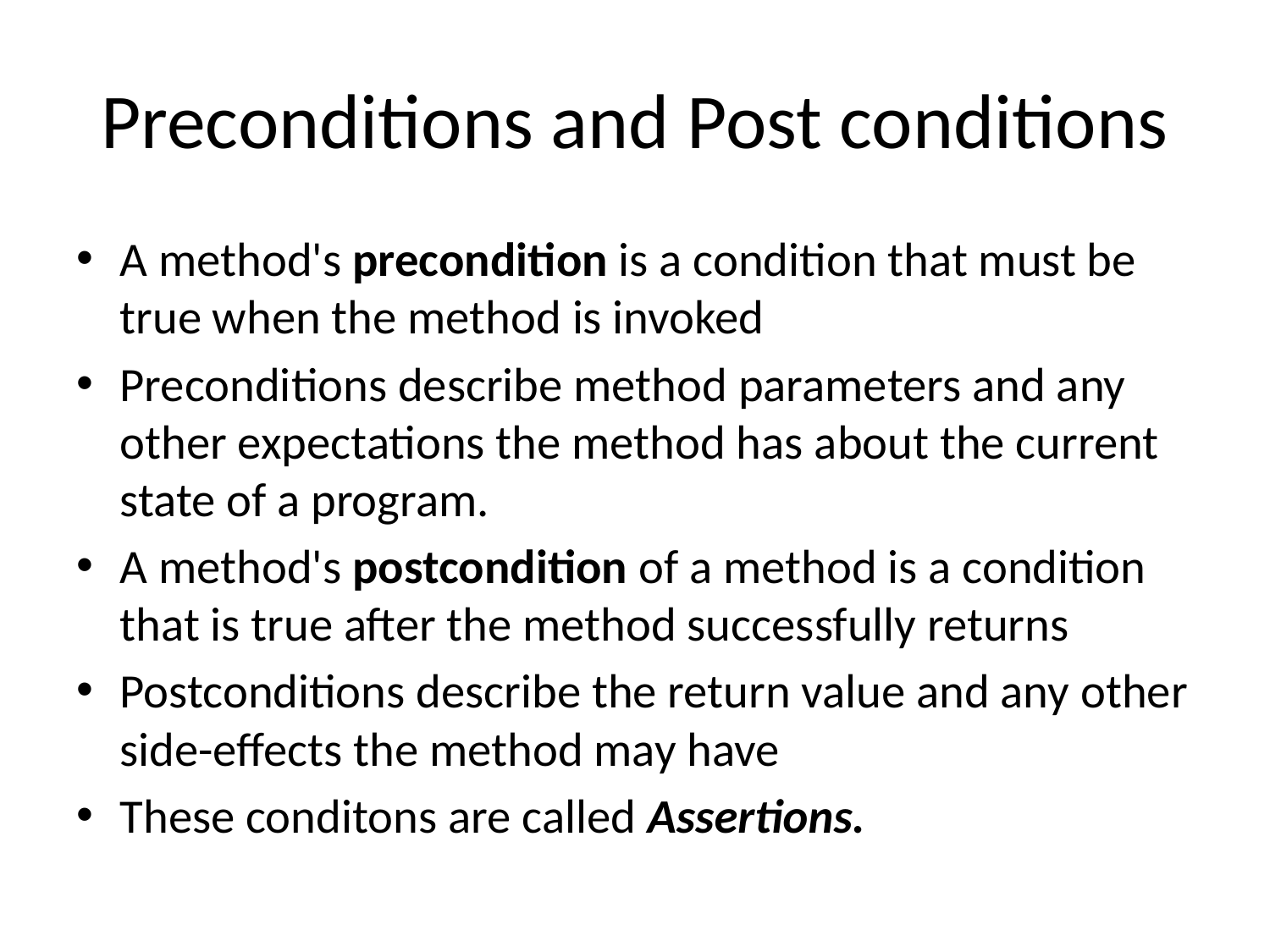

# Preconditions and Post conditions
A method's precondition is a condition that must be true when the method is invoked
Preconditions describe method parameters and any other expectations the method has about the current state of a program.
A method's postcondition of a method is a condition that is true after the method successfully returns
Postconditions describe the return value and any other side-effects the method may have
These conditons are called Assertions.